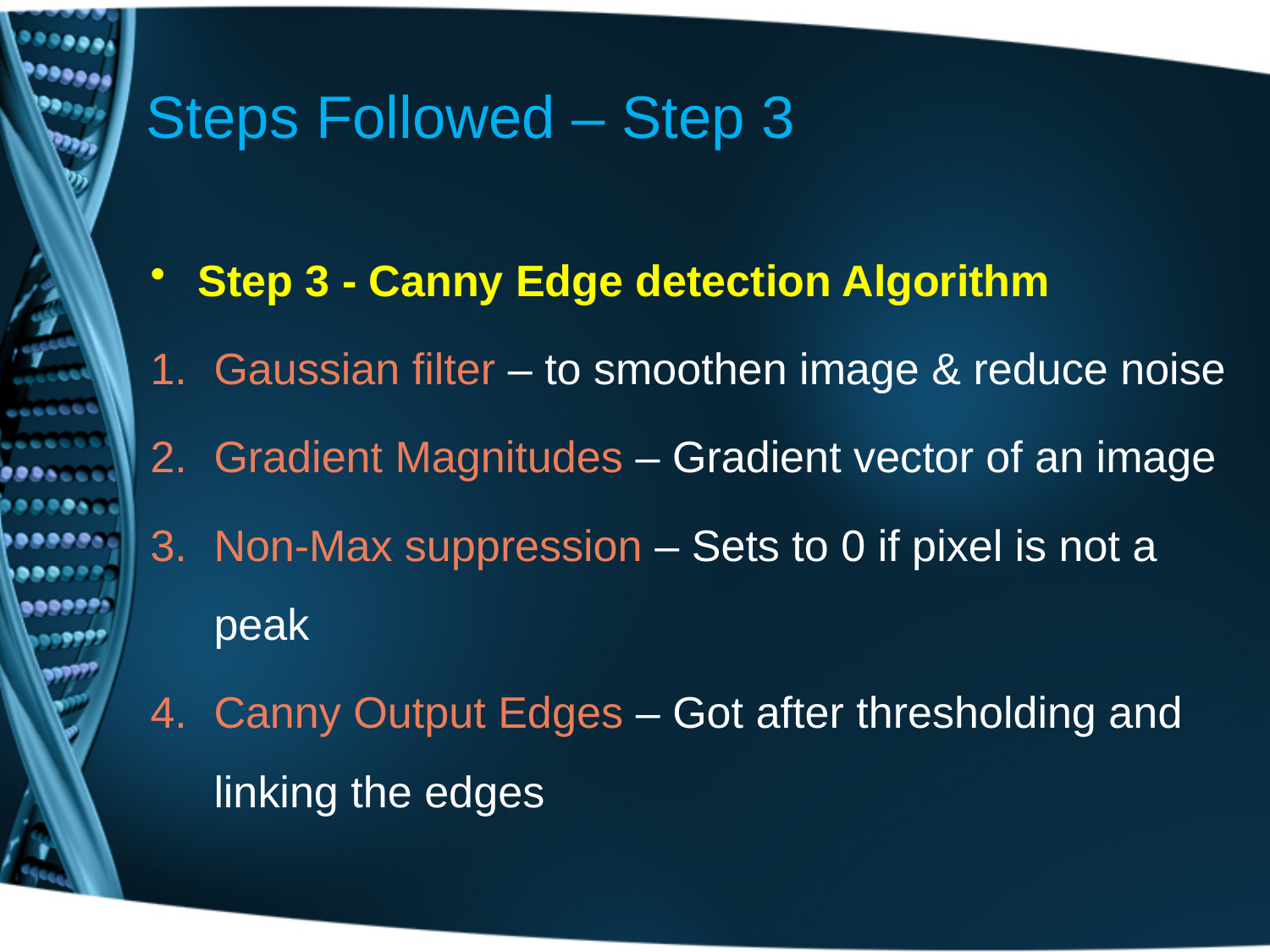

# Steps Followed – Step 3
Step 3 - Canny Edge detection Algorithm
Gaussian filter – to smoothen image & reduce noise
Gradient Magnitudes – Gradient vector of an image
Non-Max suppression – Sets to 0 if pixel is not a peak
Canny Output Edges – Got after thresholding and linking the edges